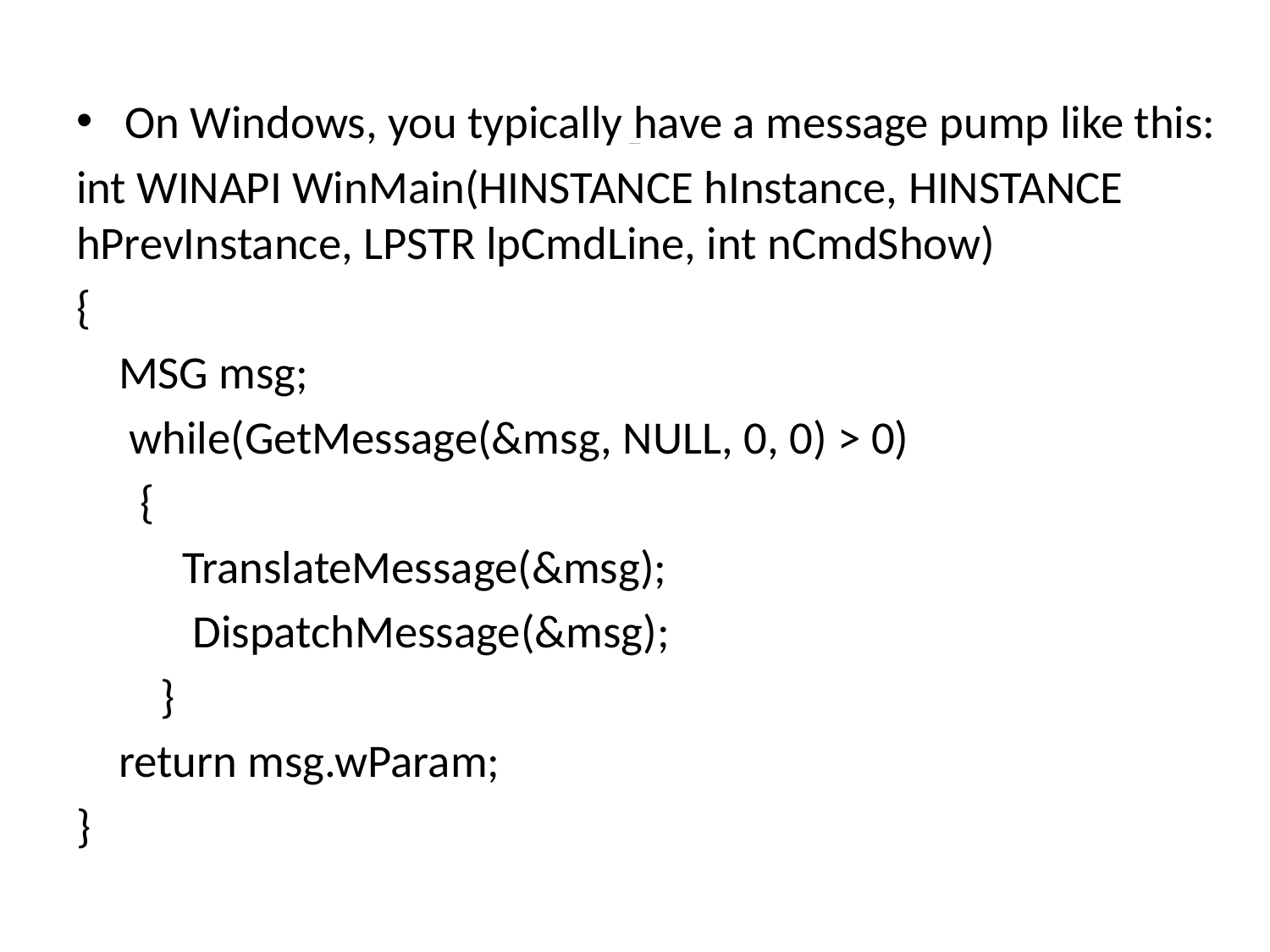

On Windows, you typically have a message pump like this:
int WINAPI WinMain(HINSTANCE hInstance, HINSTANCE hPrevInstance, LPSTR lpCmdLine, int nCmdShow)
{
    MSG msg;
     while(GetMessage(&msg, NULL, 0, 0) > 0)
      {
          TranslateMessage(&msg);
           DispatchMessage(&msg);
        }
    return msg.wParam;
}
# Playing Nicely with the OS